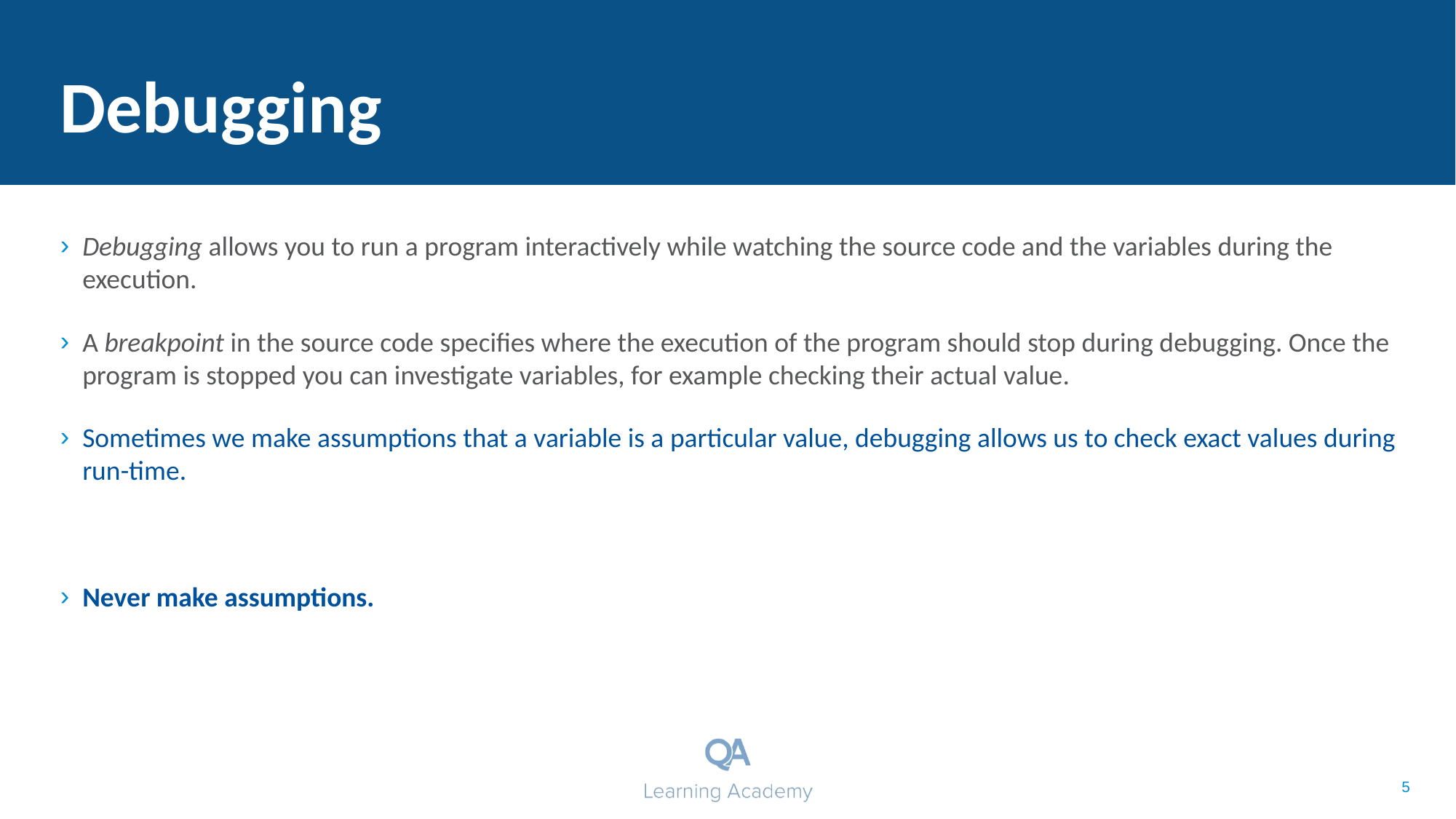

# Debugging
Debugging allows you to run a program interactively while watching the source code and the variables during the execution.
A breakpoint in the source code specifies where the execution of the program should stop during debugging. Once the program is stopped you can investigate variables, for example checking their actual value.
Sometimes we make assumptions that a variable is a particular value, debugging allows us to check exact values during run-time.

Never make assumptions.